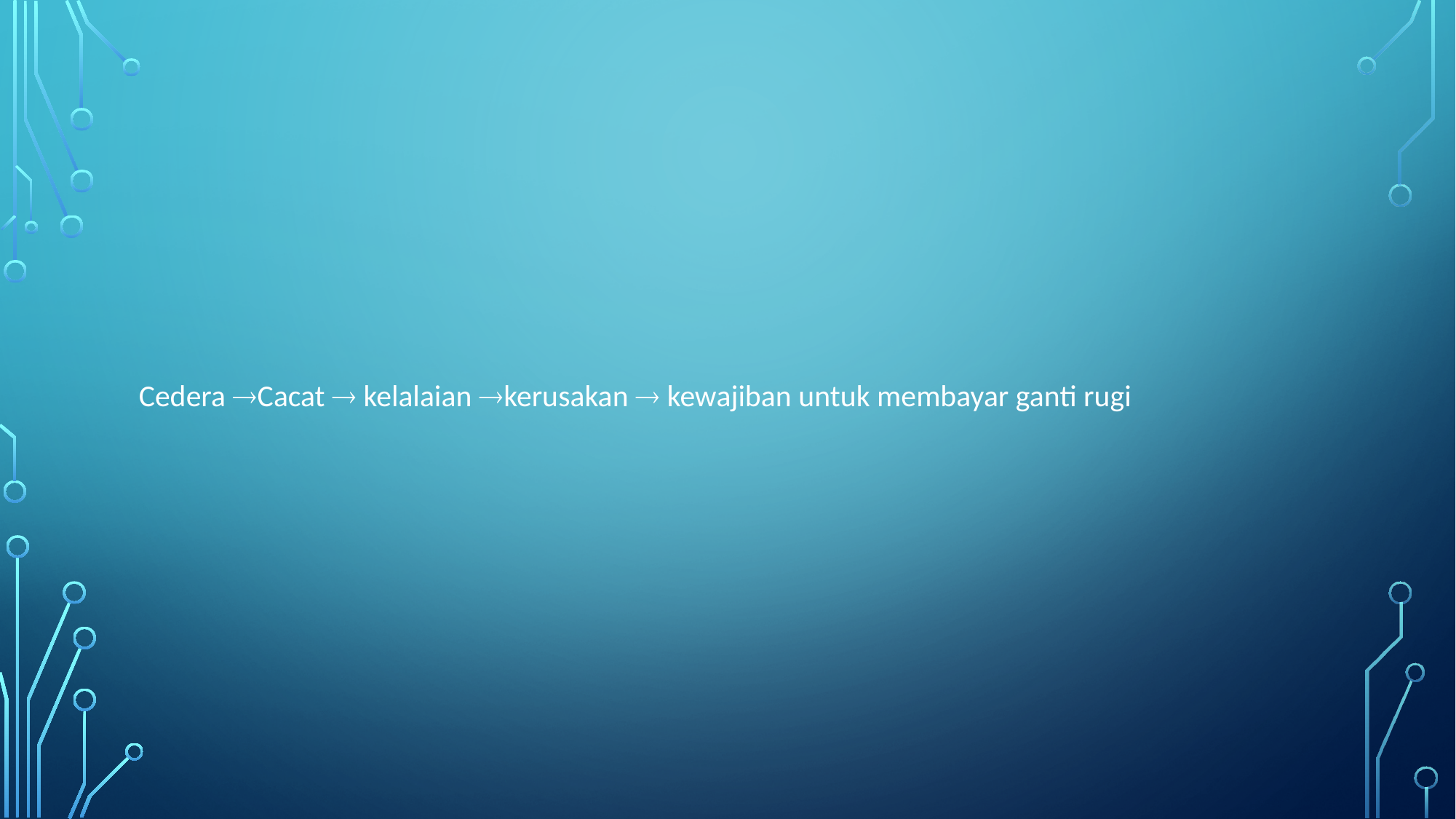

#
Cedera →Cacat → kelalaian →kerusakan → kewajiban untuk membayar ganti rugi